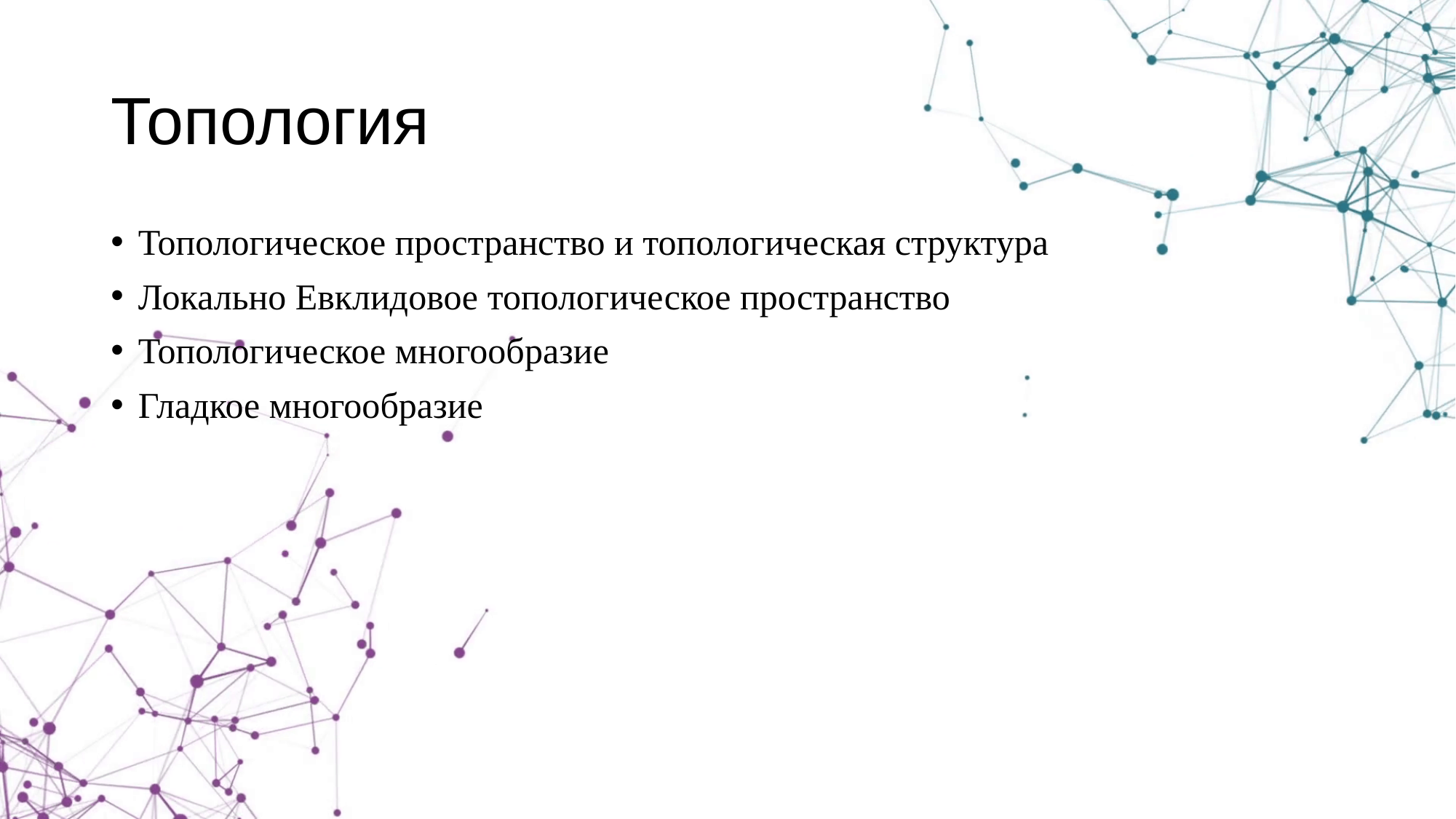

# Топология
Топологическое пространство и топологическая структура
Локально Евклидовое топологическое пространство
Топологическое многообразие
Гладкое многообразие